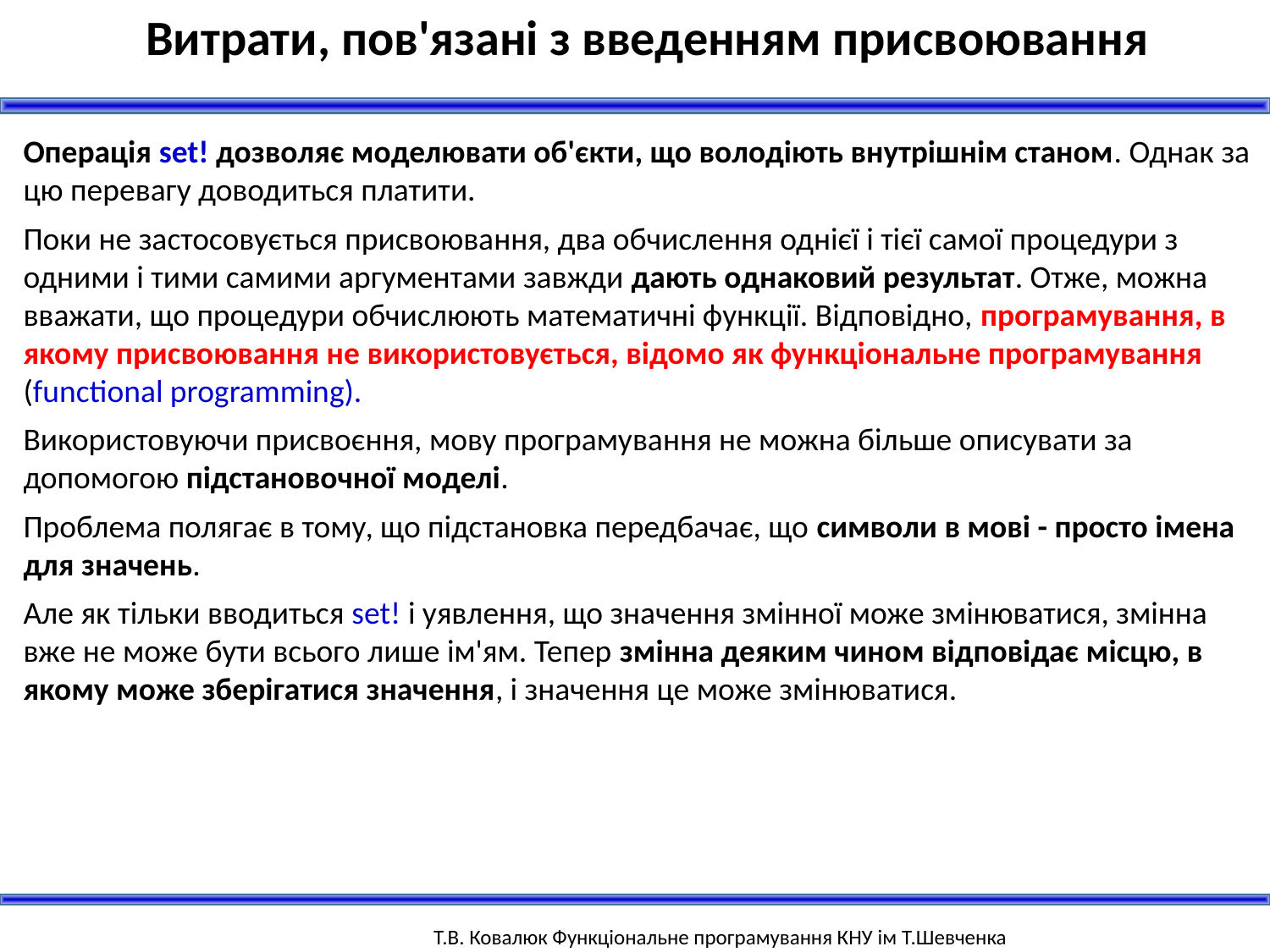

Витрати, пов'язані з введенням присвоювання
Операція set! дозволяє моделювати об'єкти, що володіють внутрішнім станом. Однак за цю перевагу доводиться платити.
Поки не застосовується присвоювання, два обчислення однієї і тієї самої процедури з одними і тими самими аргументами завжди дають однаковий результат. Отже, можна вважати, що процедури обчислюють математичні функції. Відповідно, програмування, в якому присвоювання не використовується, відомо як функціональне програмування (functional programming).
Використовуючи присвоєння, мову програмування не можна більше описувати за допомогою підстановочної моделі.
Проблема полягає в тому, що підстановка передбачає, що символи в мові - просто імена для значень.
Але як тільки вводиться set! і уявлення, що значення змінної може змінюватися, змінна вже не може бути всього лише ім'ям. Тепер змінна деяким чином відповідає місцю, в якому може зберігатися значення, і значення це може змінюватися.